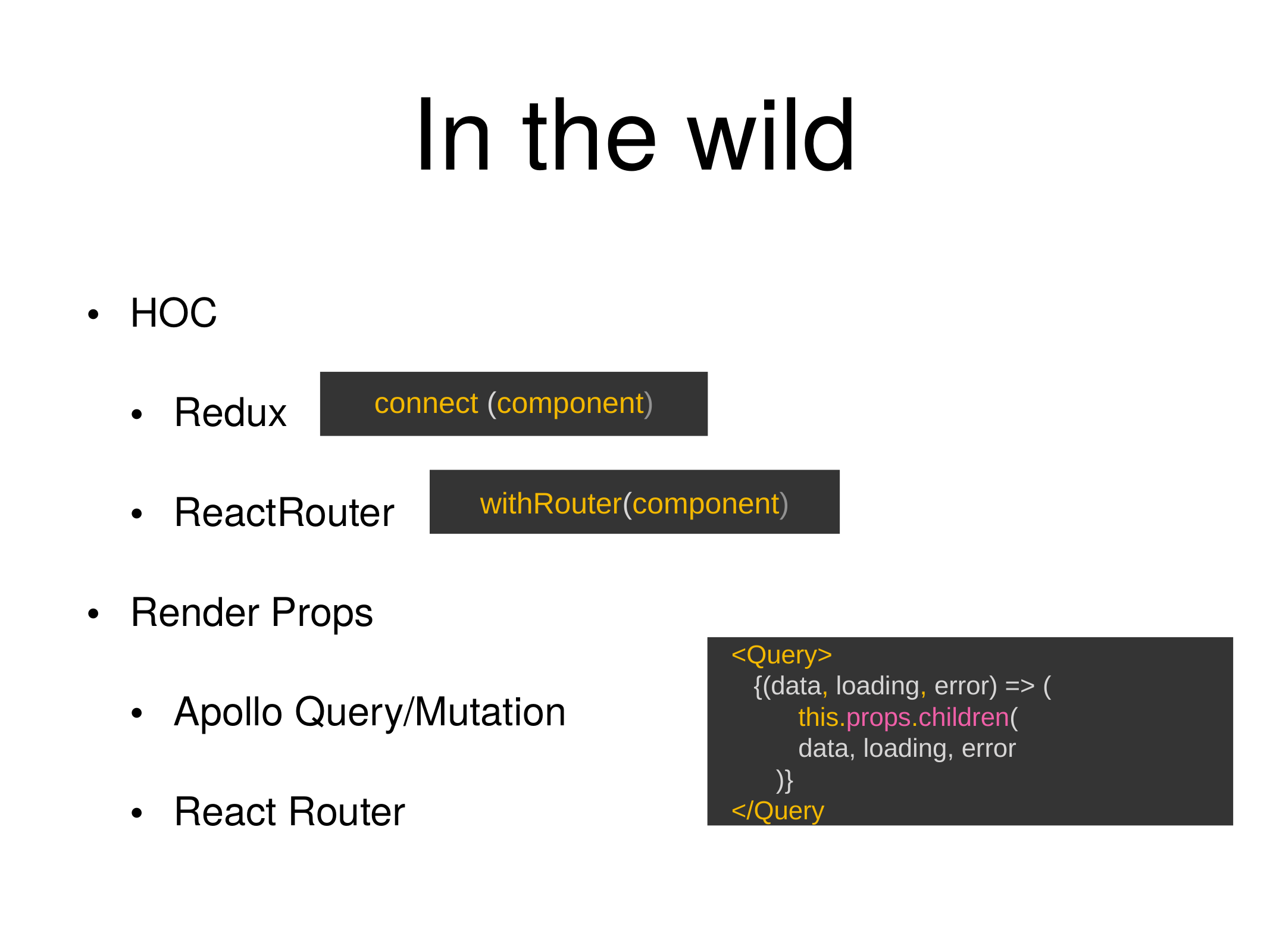

# In the wild
HOC
Redux
ReactRouter
Render Props
Apollo Query/Mutation
React Router

connect (component)

withRouter(component)

<Query>
{(data, loading, error) => (
this.props.children(
data, loading, error
)}
</Query